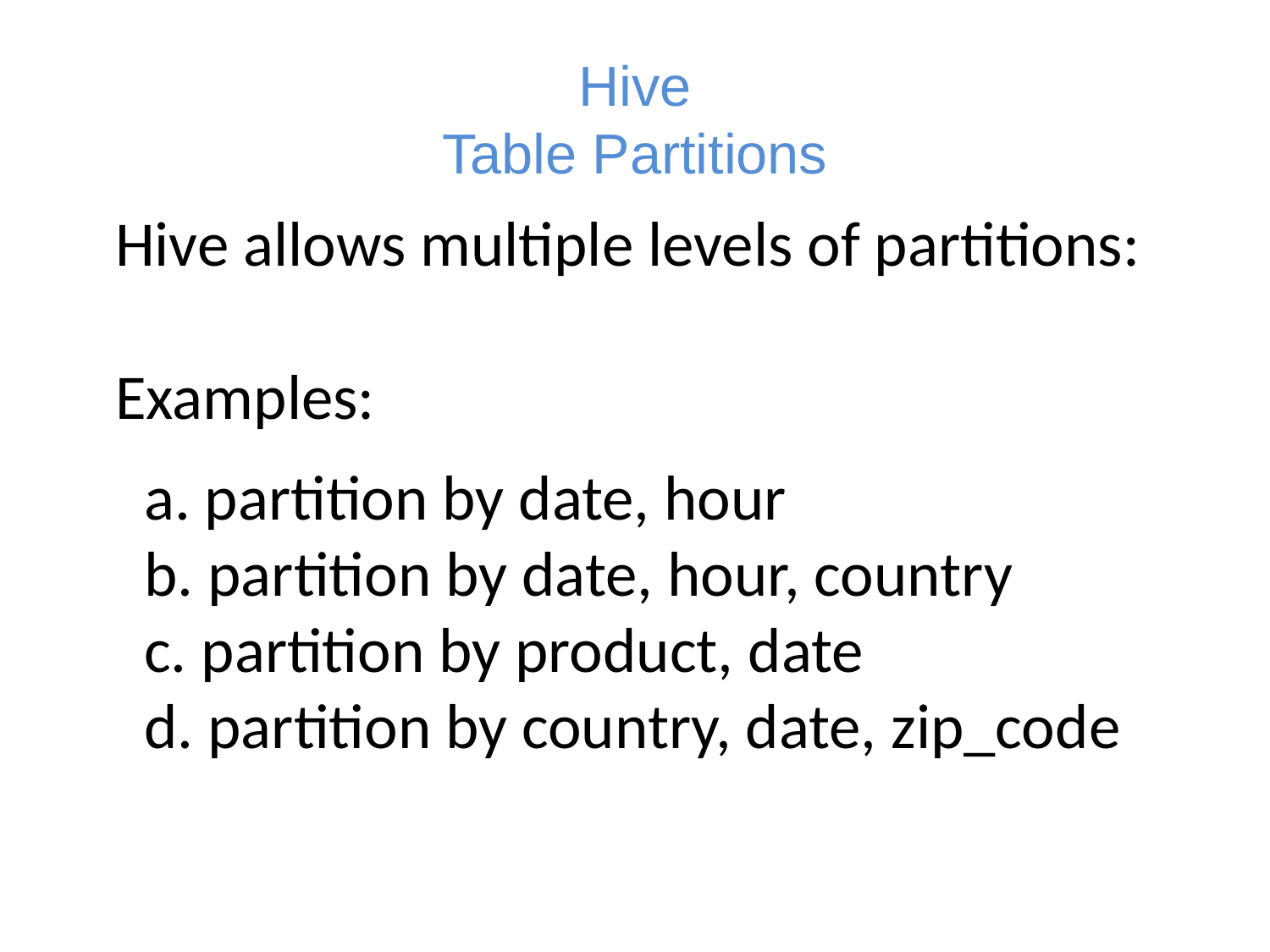

# Hive Table Partitions
Hive allows multiple levels of partitions:

Examples:

  a. partition by date, hour
  b. partition by date, hour, country
  c. partition by product, date
  d. partition by country, date, zip_code